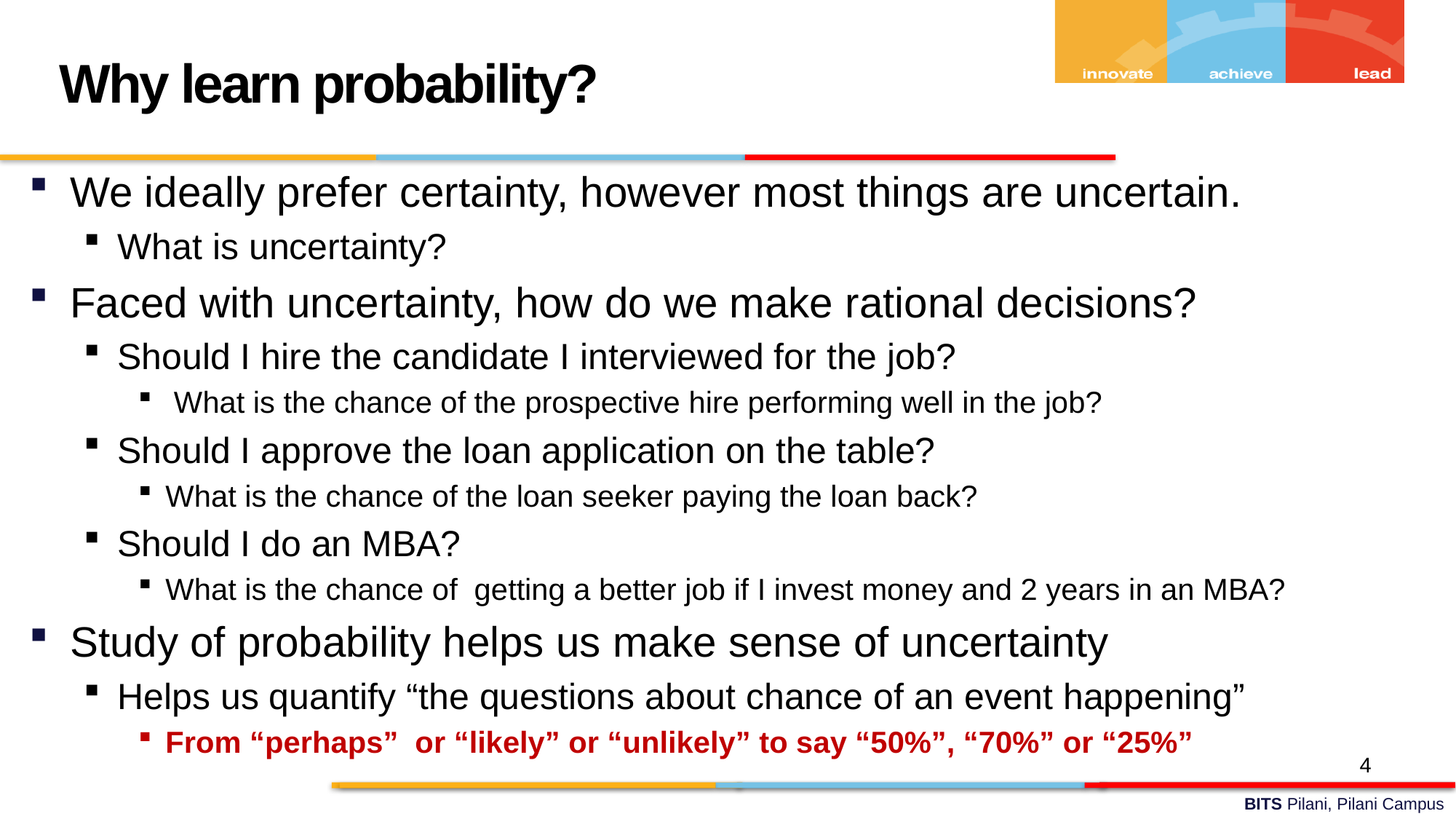

Why learn probability?
We ideally prefer certainty, however most things are uncertain.
What is uncertainty?
Faced with uncertainty, how do we make rational decisions?
Should I hire the candidate I interviewed for the job?
 What is the chance of the prospective hire performing well in the job?
Should I approve the loan application on the table?
What is the chance of the loan seeker paying the loan back?
Should I do an MBA?
What is the chance of  getting a better job if I invest money and 2 years in an MBA?
Study of probability helps us make sense of uncertainty
Helps us quantify “the questions about chance of an event happening”
From “perhaps”  or “likely” or “unlikely” to say “50%”, “70%” or “25%”

4